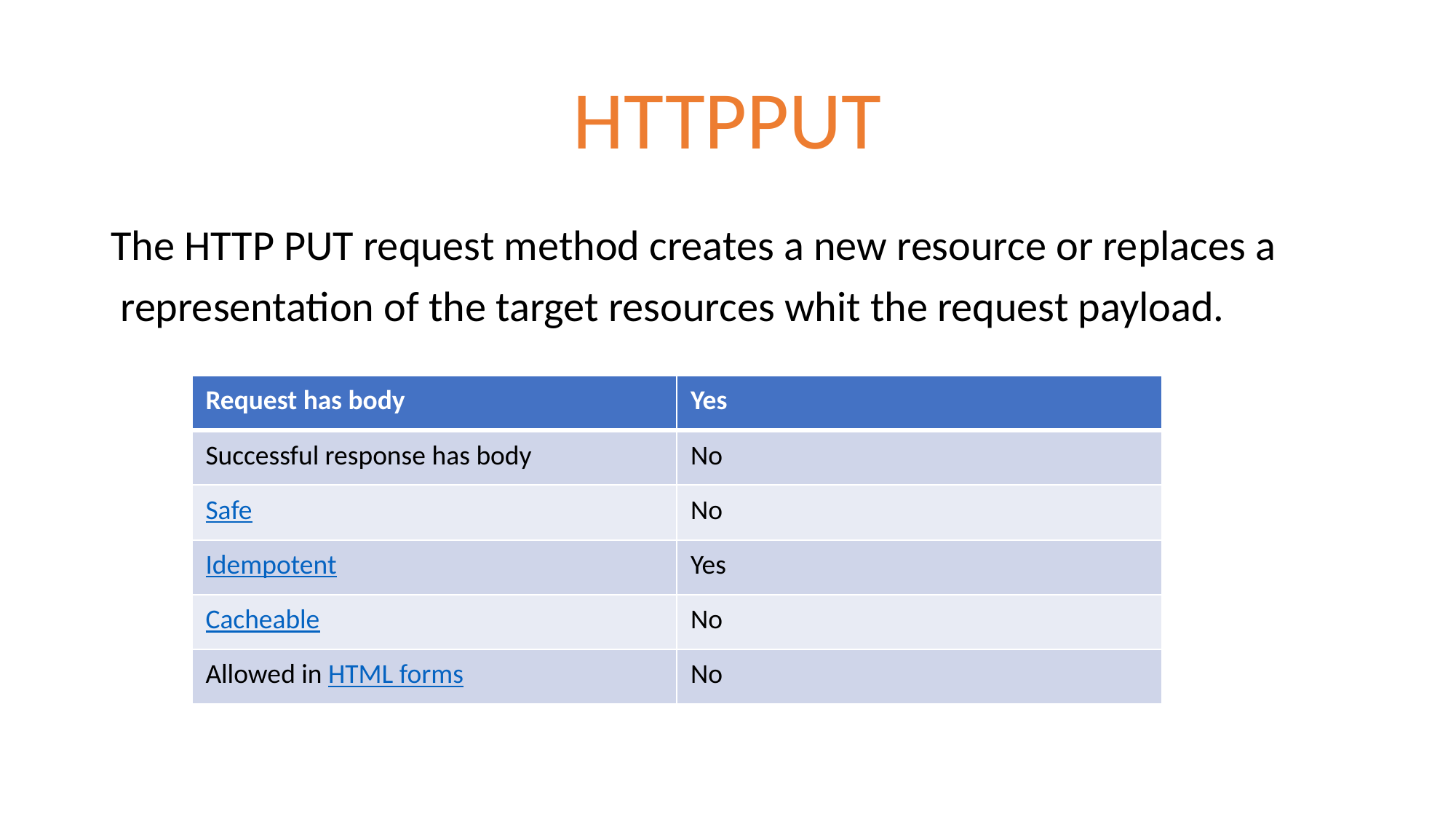

# HTTPPUT
The HTTP PUT request method creates a new resource or replaces a
 representation of the target resources whit the request payload.

| Request has body | Yes |
| --- | --- |
| Successful response has body | No |
| Safe | No |
| Idempotent | Yes |
| Cacheable | No |
| Allowed in HTML forms | No |